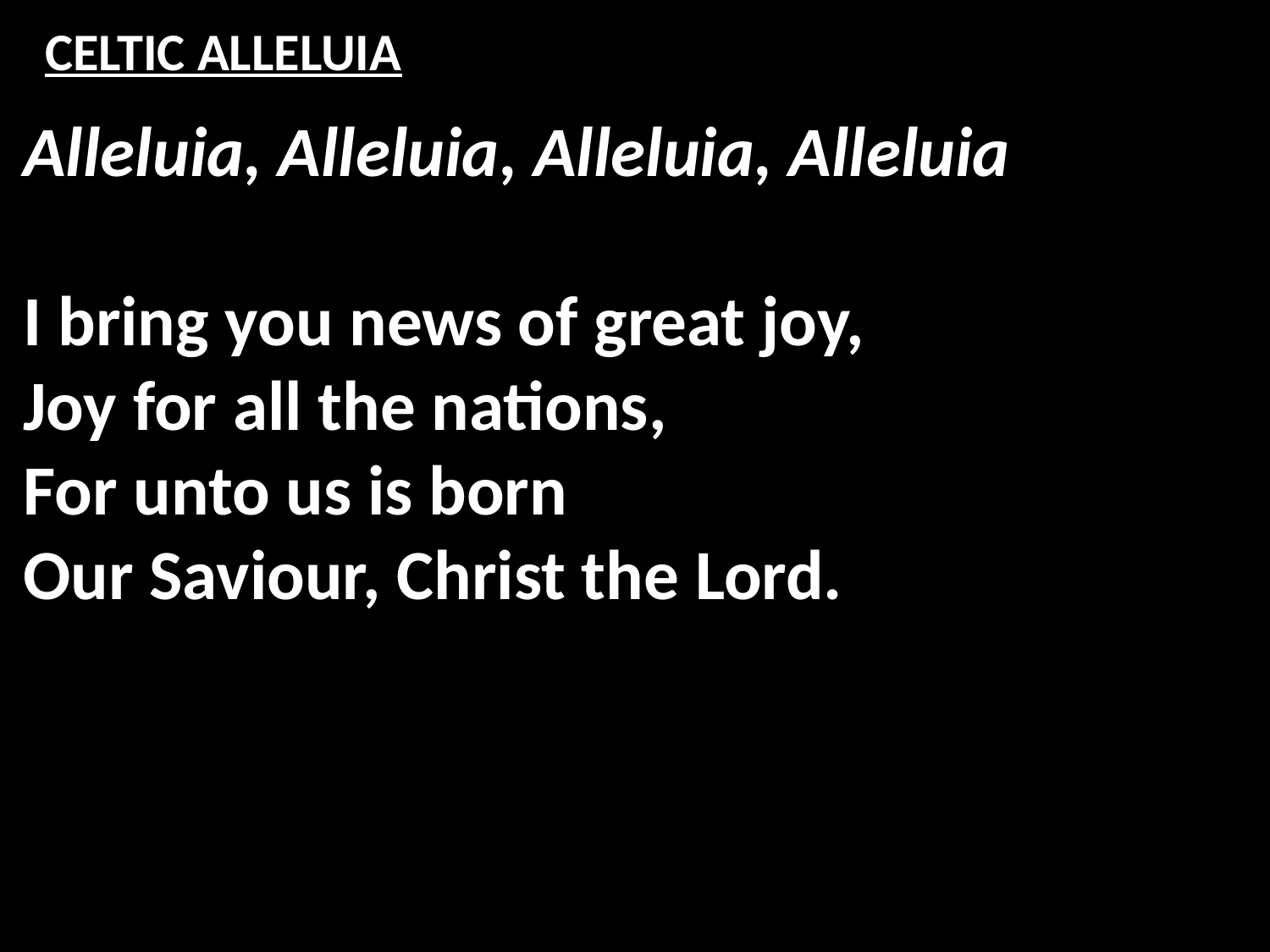

# CELTIC ALLELUIA
Alleluia, Alleluia, Alleluia, Alleluia

I bring you news of great joy,
Joy for all the nations,
For unto us is born
Our Saviour, Christ the Lord.